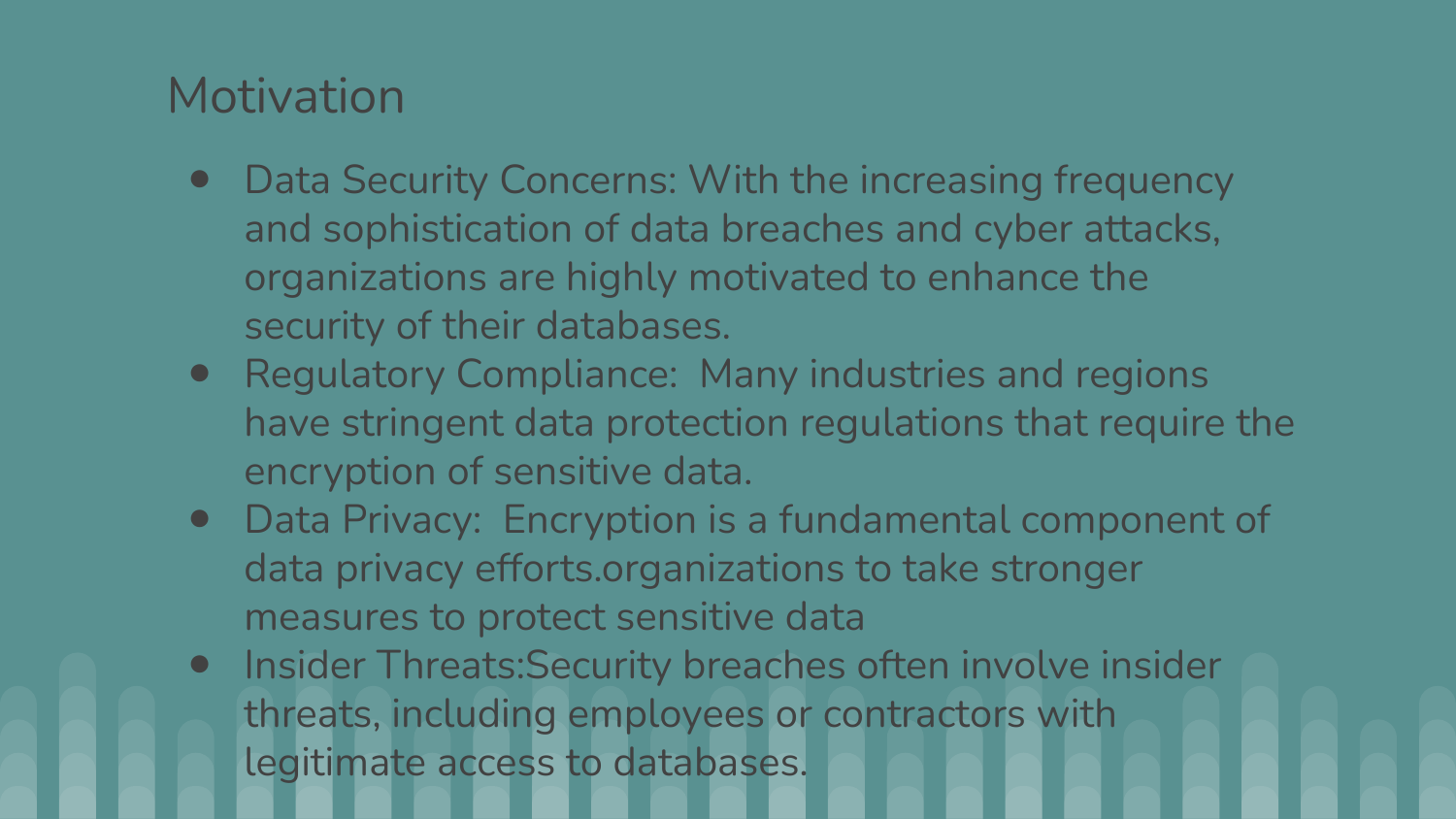

Motivation

Data Security Concerns: With the increasing frequency and sophistication of data breaches and cyber attacks, organizations are highly motivated to enhance the security of their databases.
Regulatory Compliance:  Many industries and regions have stringent data protection regulations that require the encryption of sensitive data.
Data Privacy:  Encryption is a fundamental component of data privacy efforts.organizations to take stronger measures to protect sensitive data
Insider Threats:Security breaches often involve insider threats, including employees or contractors with legitimate access to databases.